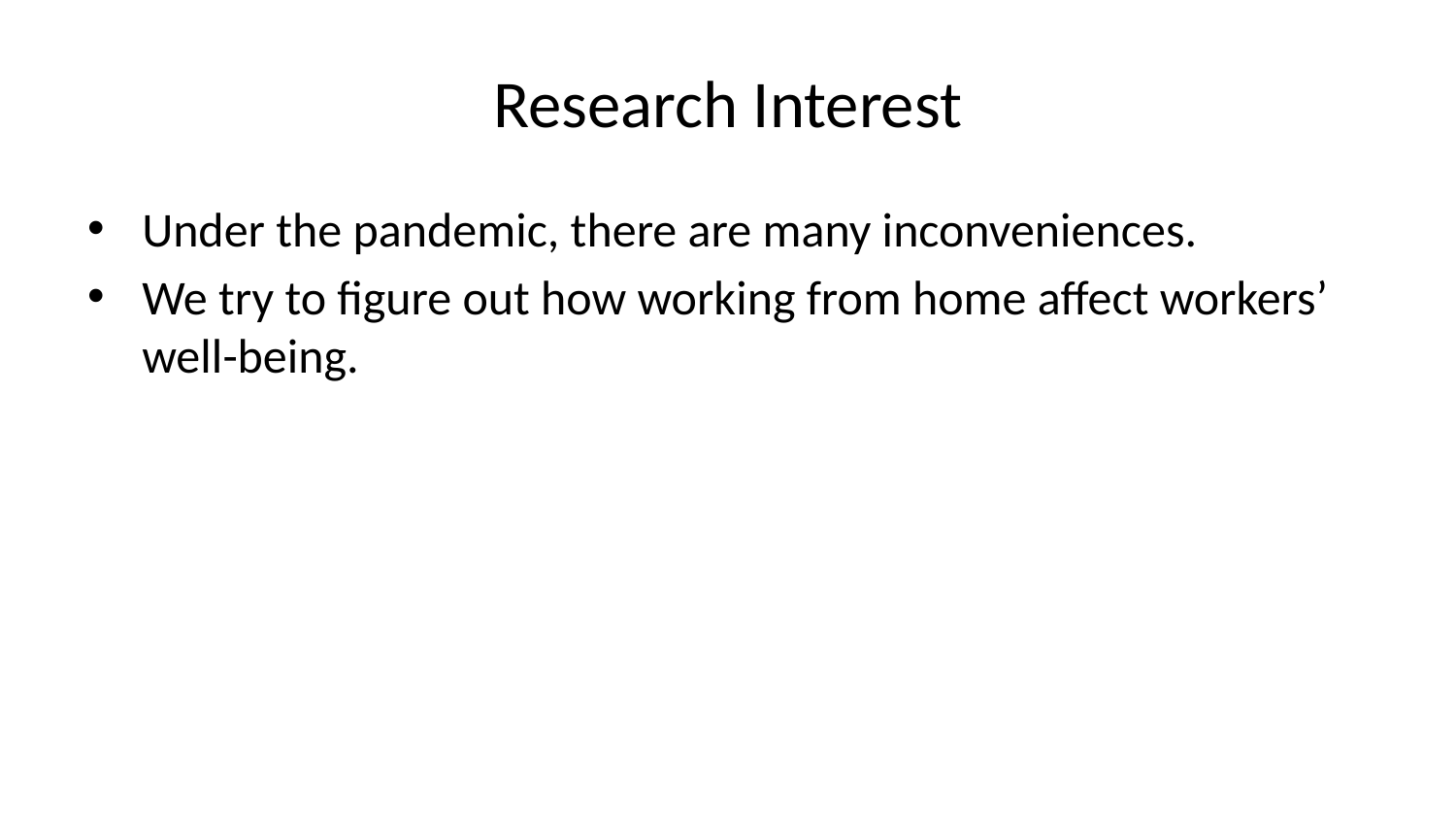

# Research Interest
Under the pandemic, there are many inconveniences.
We try to figure out how working from home affect workers’ well-being.